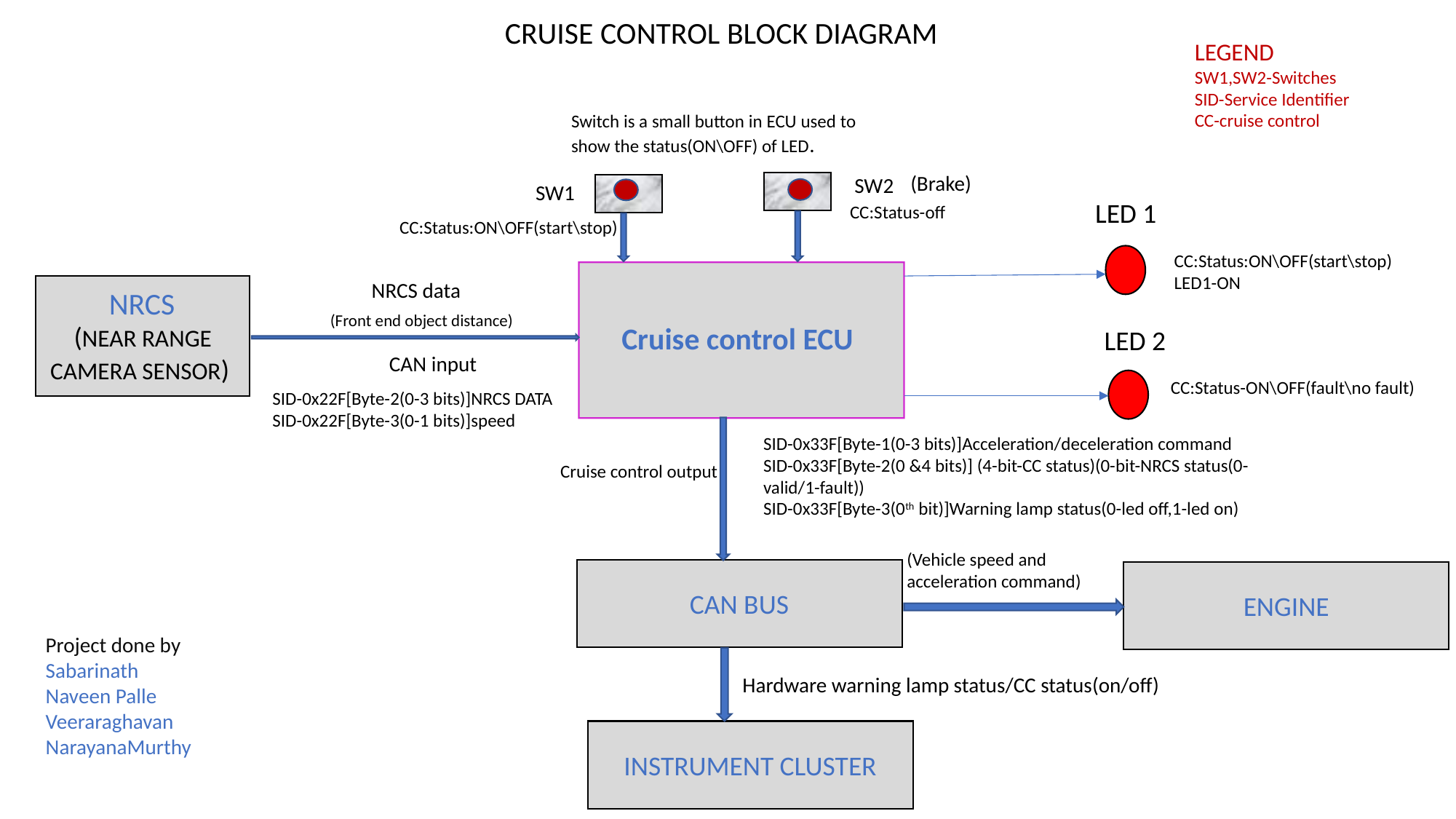

CRUISE CONTROL BLOCK DIAGRAM
LEGEND
SW1,SW2-Switches
SID-Service Identifier
CC-cruise control
Switch is a small button in ECU used to show the status(ON\OFF) of LED.
(Brake)
SW2

SW1

LED 1
CC:Status-off

CC:Status:ON\OFF(start\stop)

CC:Status:ON\OFF(start\stop)
LED1-ON

NRCS data

(NEAR RANGE CAMERA SENSOR)
NRCS
(Front end object distance)
Cruise control ECU
LED 2

CAN input

CC:Status-ON\OFF(fault\no fault)
SID-0x22F[Byte-2(0-3 bits)]NRCS DATA
SID-0x22F[Byte-3(0-1 bits)]speed

SID-0x33F[Byte-1(0-3 bits)]Acceleration/deceleration command
SID-0x33F[Byte-2(0 &4 bits)] (4-bit-CC status)(0-bit-NRCS status(0-valid/1-fault))
SID-0x33F[Byte-3(0th bit)]Warning lamp status(0-led off,1-led on)
Cruise control output
(Vehicle speed and acceleration command)
CAN BUS
ENGINE

Project done by
Sabarinath
Naveen Palle
Veeraraghavan
NarayanaMurthy

Hardware warning lamp status/CC status(on/off)
INSTRUMENT CLUSTER